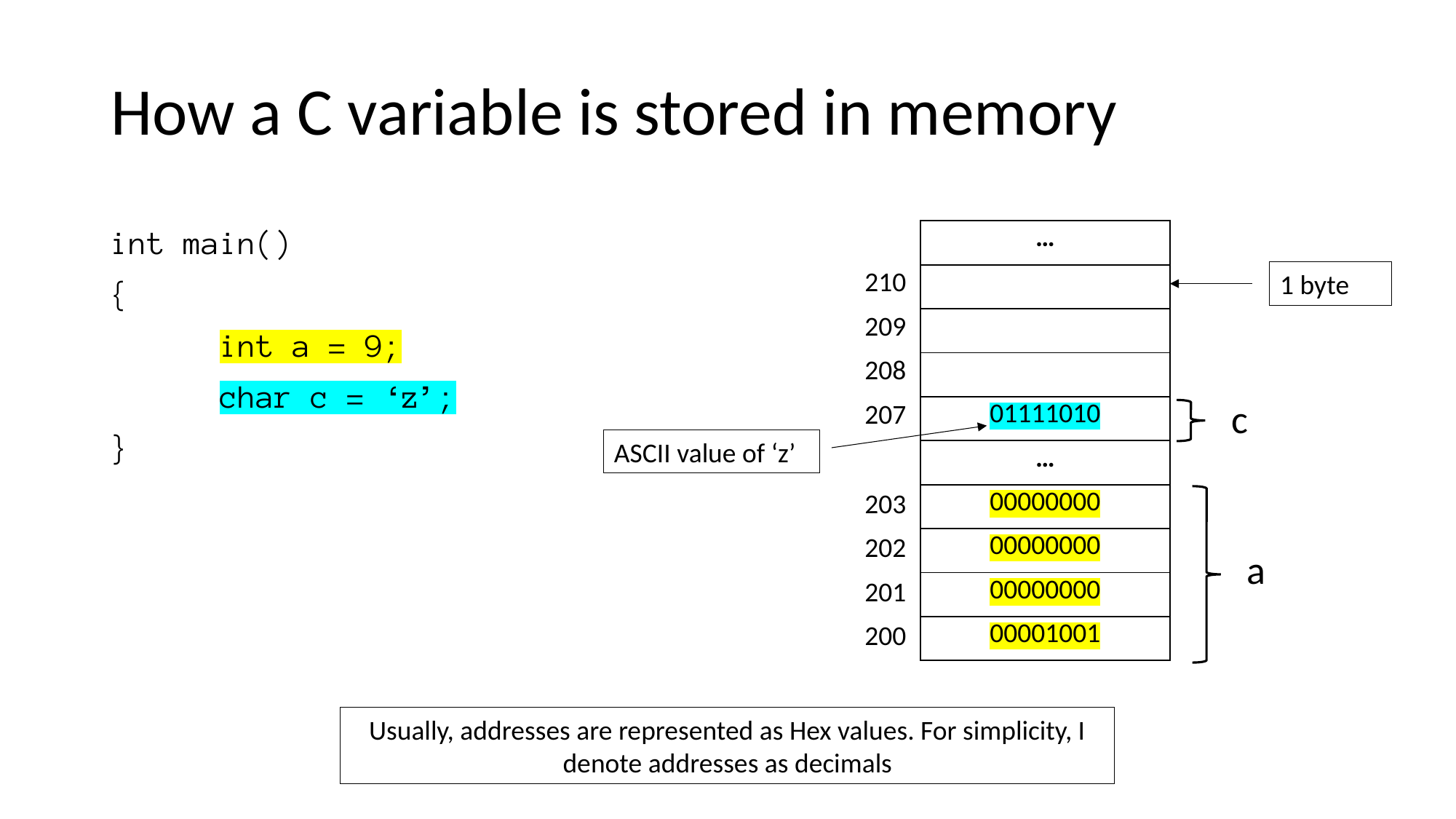

# How a C variable is stored in memory

210
209
208
207
203
202
201
200
int main()
{
	int a = 9;
	char c = ‘z’;
}
| … |
| --- |
|  |
|  |
|  |
| 01111010 |
| … |
| 00000000 |
| 00000000 |
| 00000000 |
| 00001001 |
1 byte
c

ASCII value of ‘z’

a
Usually, addresses are represented as Hex values. For simplicity, I denote addresses as decimals